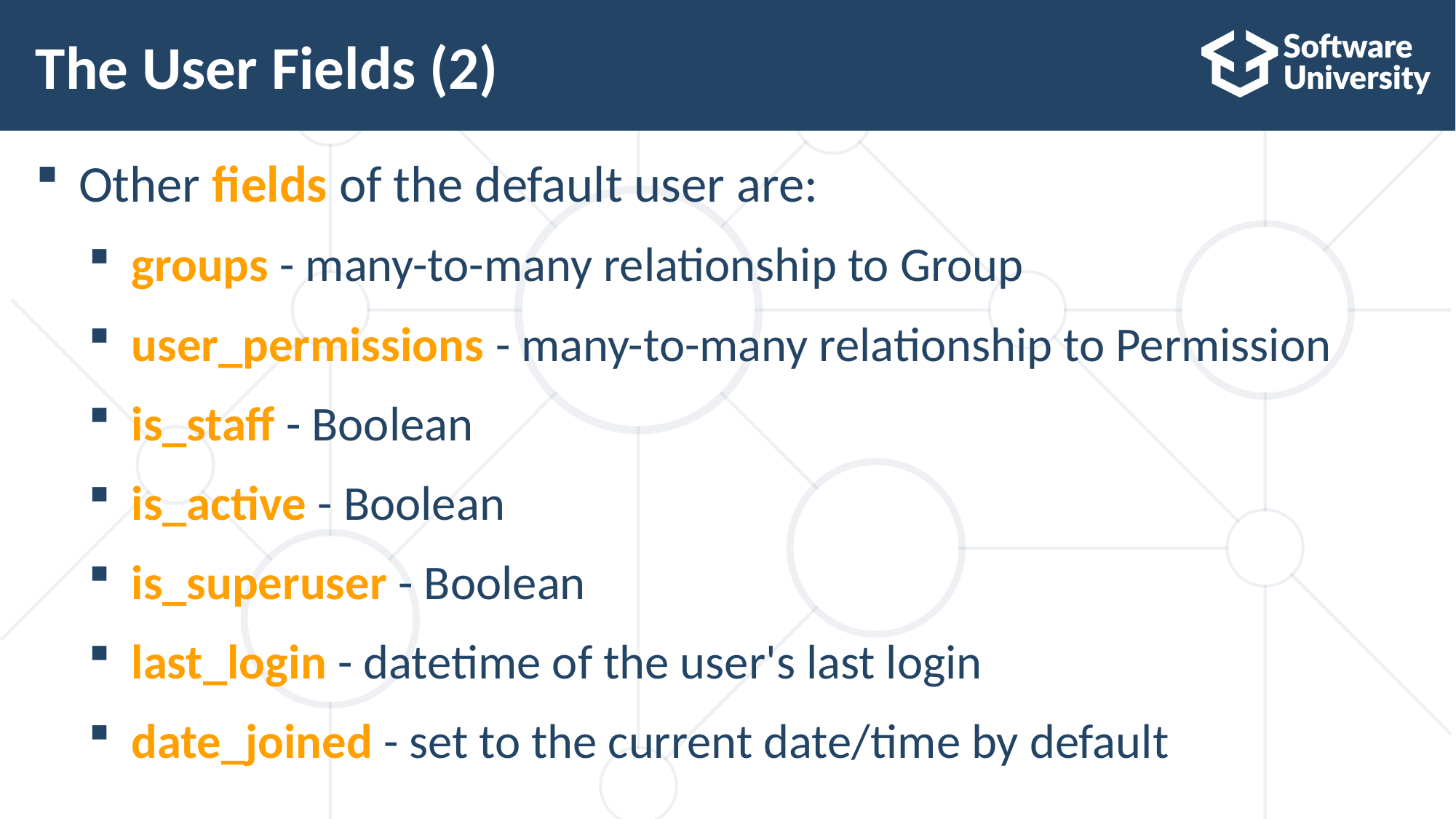

# The User Fields (2)
Other fields of the default user are:
groups - many-to-many relationship to Group
user_permissions - many-to-many relationship to Permission
is_staff - Boolean
is_active - Boolean
is_superuser - Boolean
last_login - datetime of the user's last login
date_joined - set to the current date/time by default
20